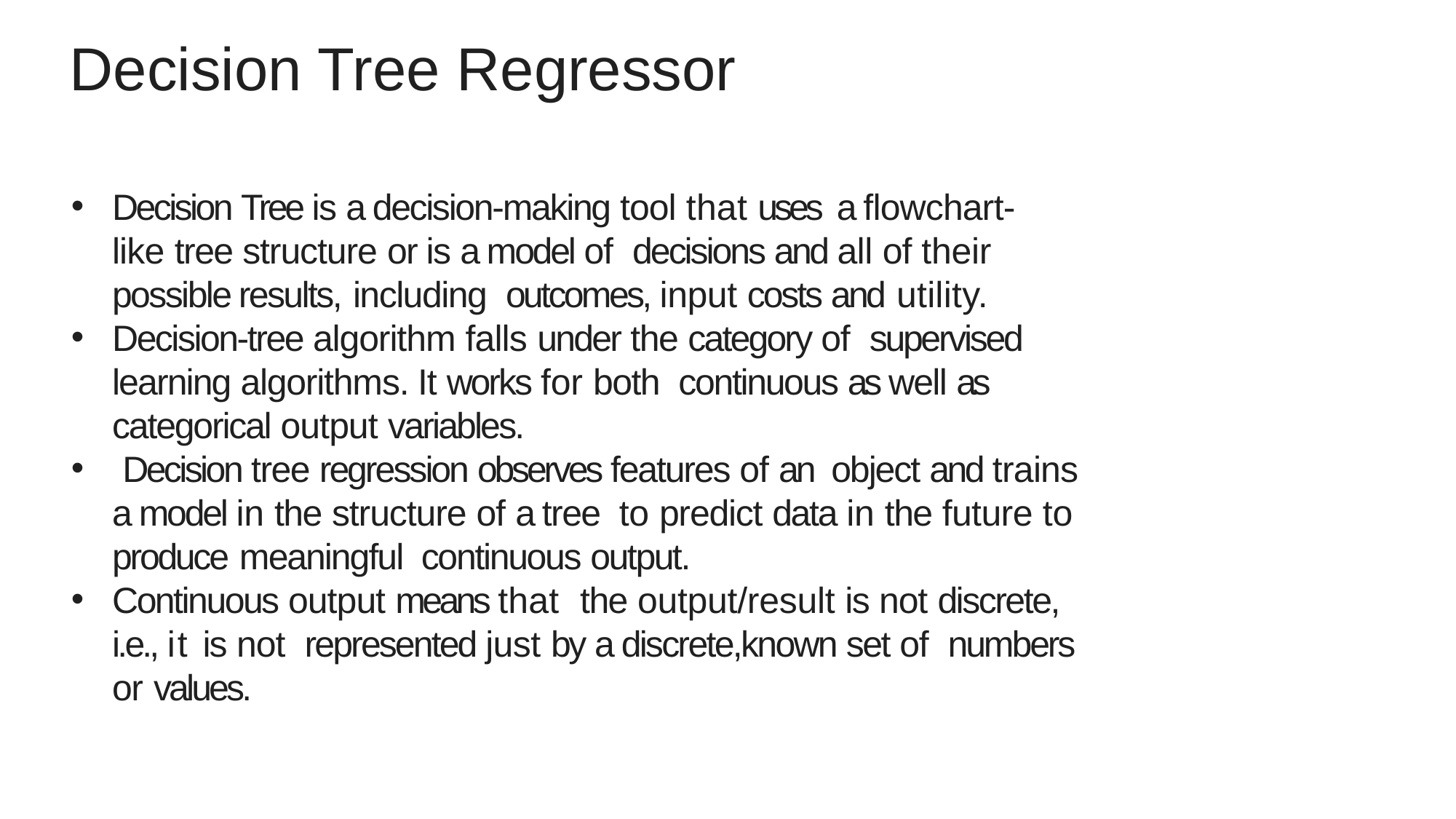

Decision Tree Regressor
Decision Tree is a decision-making tool that uses  a flowchart-like tree structure or is a model of  decisions and all of their possible results, including  outcomes, input costs and utility.
Decision-tree algorithm falls under the category of  supervised learning algorithms. It works for both  continuous as well as categorical output variables.
 Decision tree regression observes features of an  object and trains a model in the structure of a tree  to predict data in the future to produce meaningful  continuous output.
Continuous output means that  the output/result is not discrete, i.e., it is not  represented just by a discrete,known set of  numbers or values.